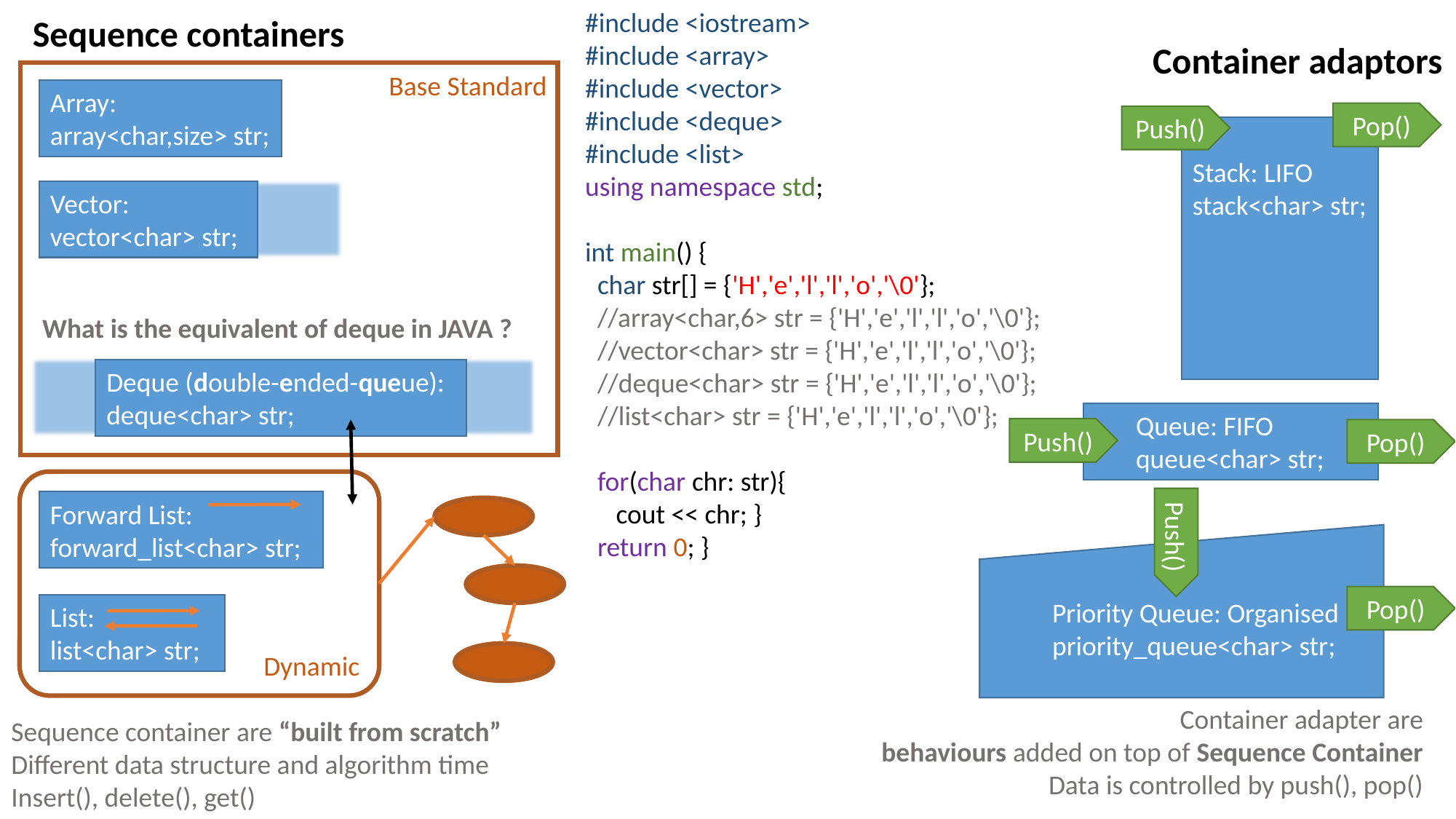

#include <iostream>
#include <array>
#include <vector>
#include <deque>
#include <list>
using namespace std;

int main() {
  char str[] = {'H','e','l','l','o','\0'};
  //array<char,6> str = {'H','e','l','l','o','\0'};
  //vector<char> str = {'H','e','l','l','o','\0'};
  //deque<char> str = {'H','e','l','l','o','\0'};
  //list<char> str = {'H','e','l','l','o','\0'};

  for(char chr: str){
     cout << chr; }
  return 0; }
Sequence containers
Container adaptors
Base Standard
Array:
array<char,size> str;
Pop()
Push()

Stack: LIFO
stack<char> str;

Vector:
vector<char> str;
What is the equivalent of deque in JAVA ?

Deque (double-ended-queue):
deque<char> str;
	Queue: FIFO
	queue<char> str;
Push()
Pop()
Dynamic
Forward List:
forward_list<char> str;

Push()
	Priority Queue: Organised
	priority_queue<char> str;

Pop()
List:
list<char> str;

Container adapter are
behaviours added on top of Sequence Container
Data is controlled by push(), pop()
Sequence container are “built from scratch”
Different data structure and algorithm time
Insert(), delete(), get()